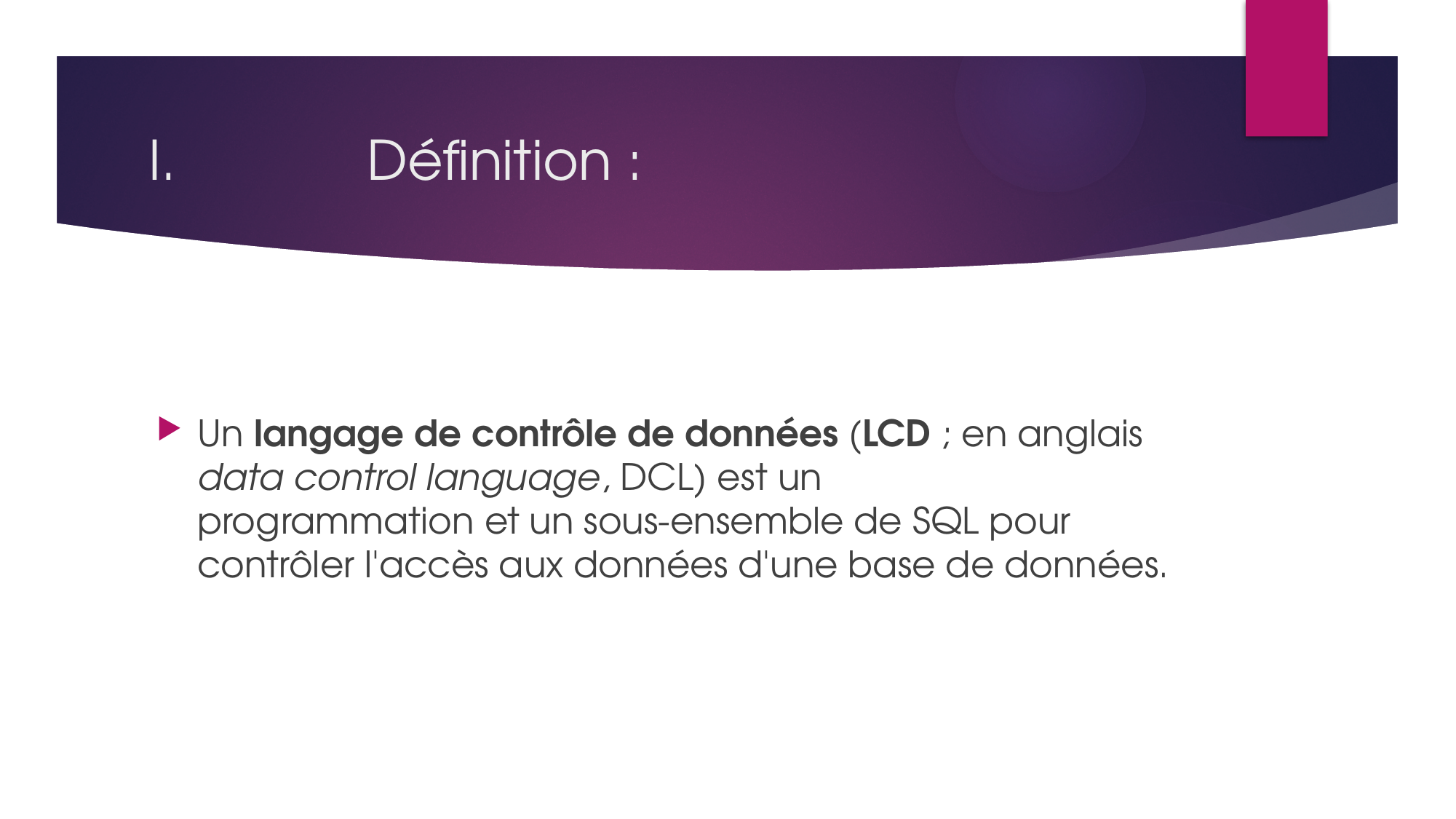

# I.		Définition :

Un langage de contrôle de données (LCD ; en anglais data control language, DCL) est un
programmation et un sous-ensemble de SQL pour contrôler l'accès aux données d'une base de données.